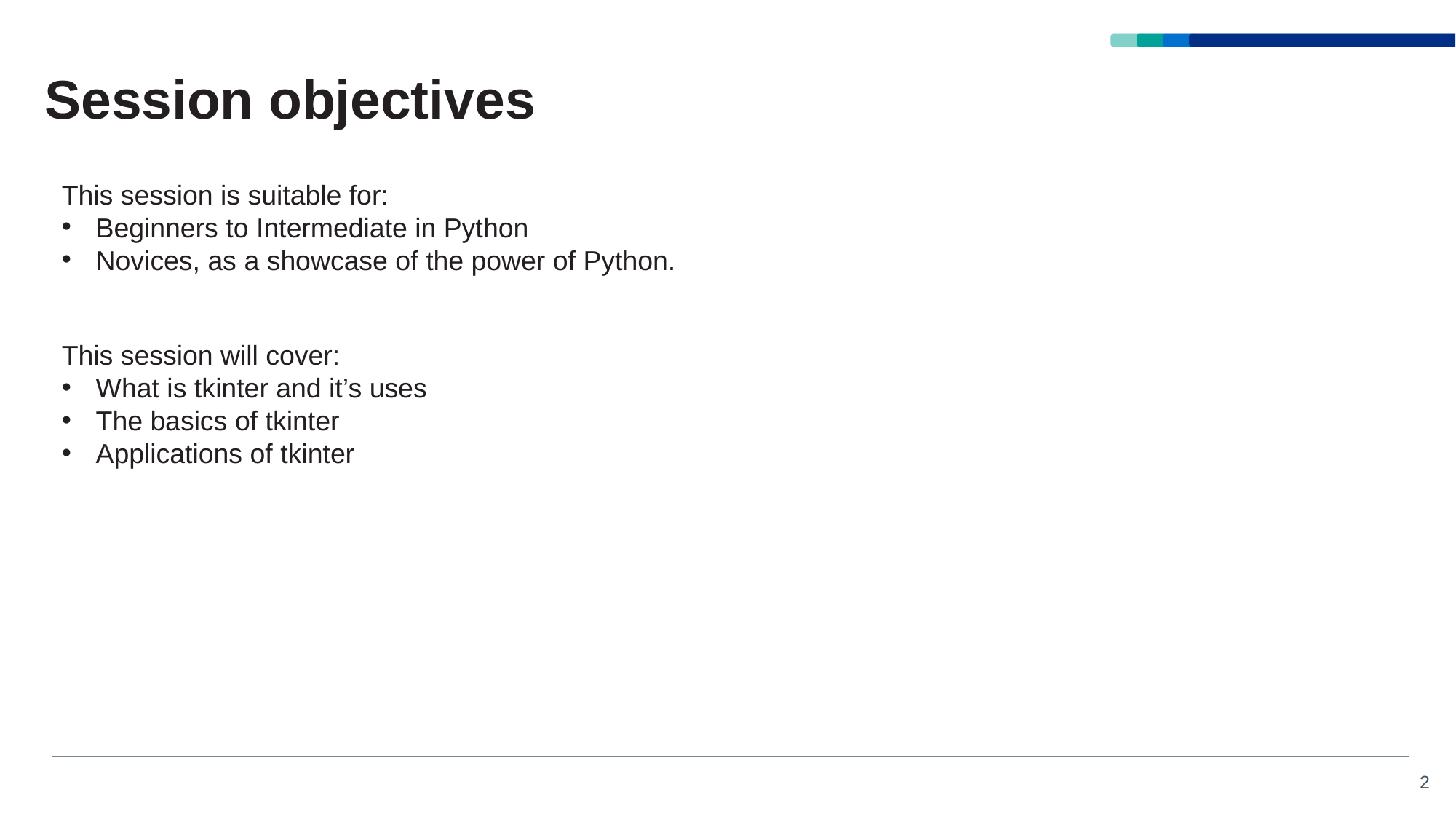

# Session objectives
This session is suitable for:
Beginners to Intermediate in Python
Novices, as a showcase of the power of Python.
This session will cover:
What is tkinter and it’s uses
The basics of tkinter
Applications of tkinter